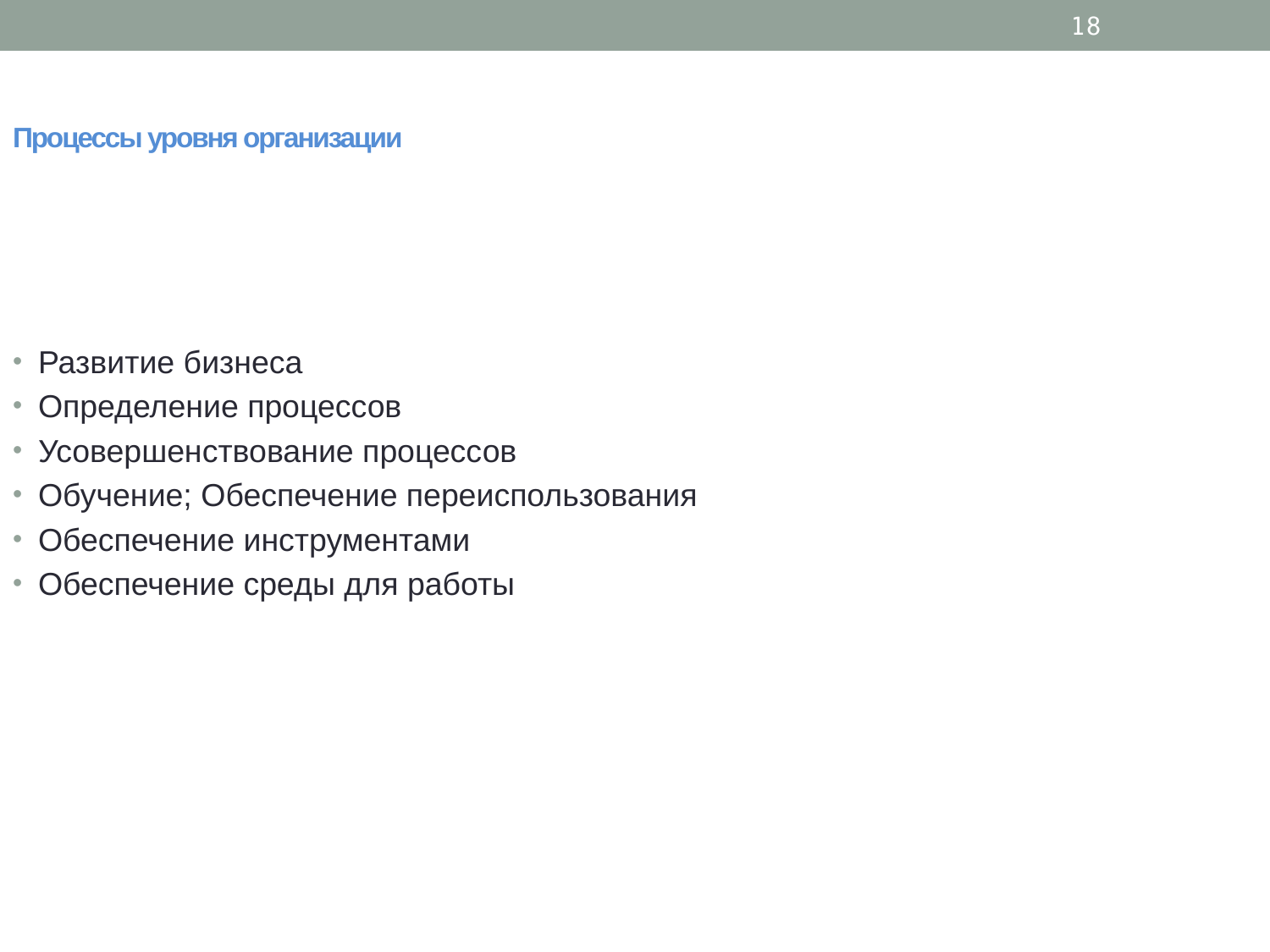

18
Процессы уровня организации

Развитие бизнеса
Определение процессов
Усовершенствование процессов
Обучение; Обеспечение переиспользования
Обеспечение инструментами
Обеспечение среды для работы